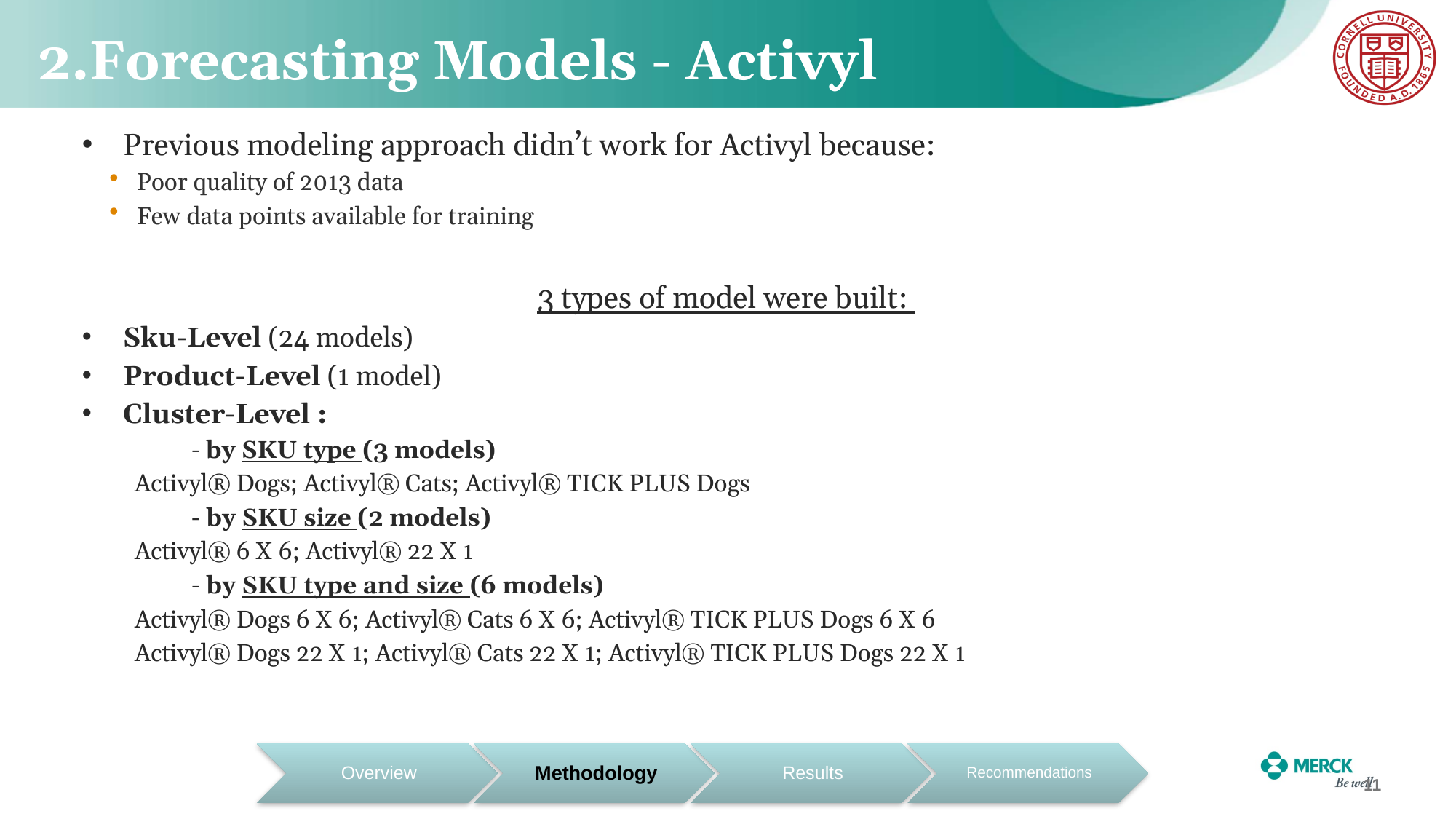

# 2.Forecasting Models - Activyl
Previous modeling approach didn’t work for Activyl because:
Poor quality of 2013 data
Few data points available for training

3 types of model were built:
Sku-Level (24 models)
Product-Level (1 model)
Cluster-Level :
	- by SKU type (3 models)
         Activyl® Dogs; Activyl® Cats; Activyl® TICK PLUS Dogs
       	- by SKU size (2 models)
         Activyl® 6 X 6; Activyl® 22 X 1
      	- by SKU type and size (6 models)
         Activyl® Dogs 6 X 6; Activyl® Cats 6 X 6; Activyl® TICK PLUS Dogs 6 X 6
         Activyl® Dogs 22 X 1; Activyl® Cats 22 X 1; Activyl® TICK PLUS Dogs 22 X 1
Overview
Methodology
Results
Recommendations